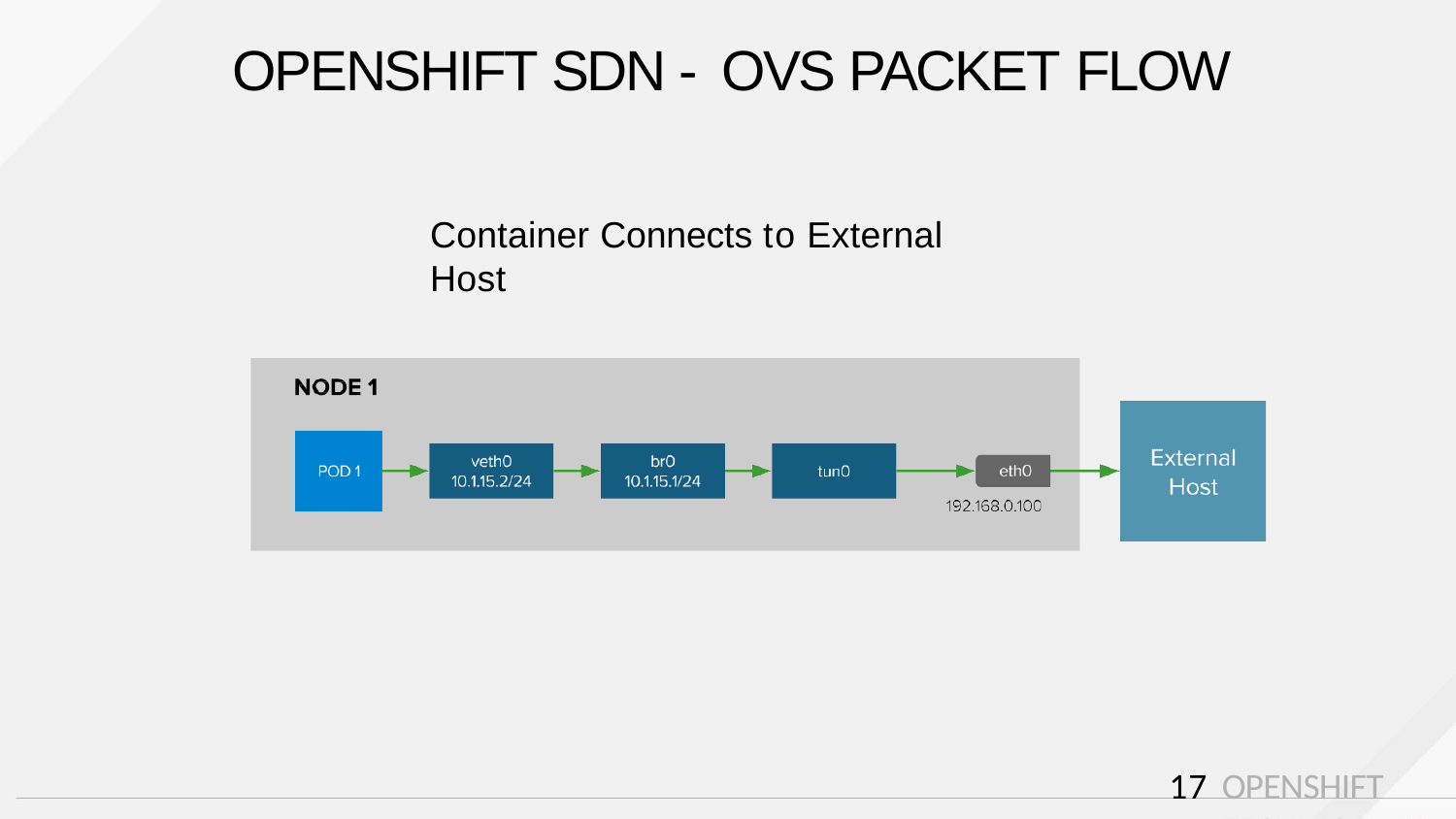

# OPENSHIFT SDN - OVS PACKET FLOW
Container Connects to External Host

17 OPENSHIFT TECHNICAL OVERVIEW